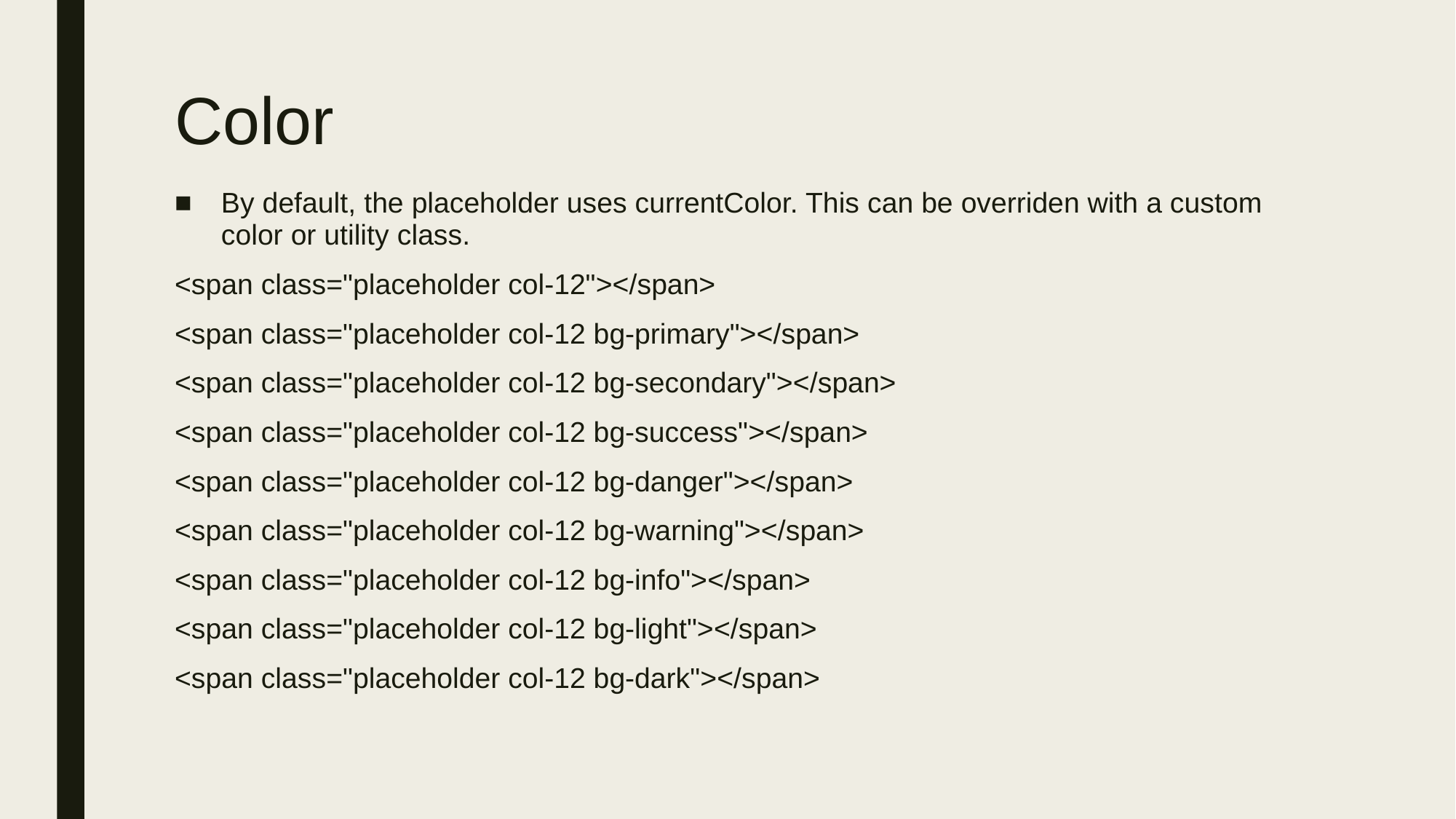

# Color
By default, the placeholder uses currentColor. This can be overriden with a custom color or utility class.
<span class="placeholder col-12"></span>
<span class="placeholder col-12 bg-primary"></span>
<span class="placeholder col-12 bg-secondary"></span>
<span class="placeholder col-12 bg-success"></span>
<span class="placeholder col-12 bg-danger"></span>
<span class="placeholder col-12 bg-warning"></span>
<span class="placeholder col-12 bg-info"></span>
<span class="placeholder col-12 bg-light"></span>
<span class="placeholder col-12 bg-dark"></span>